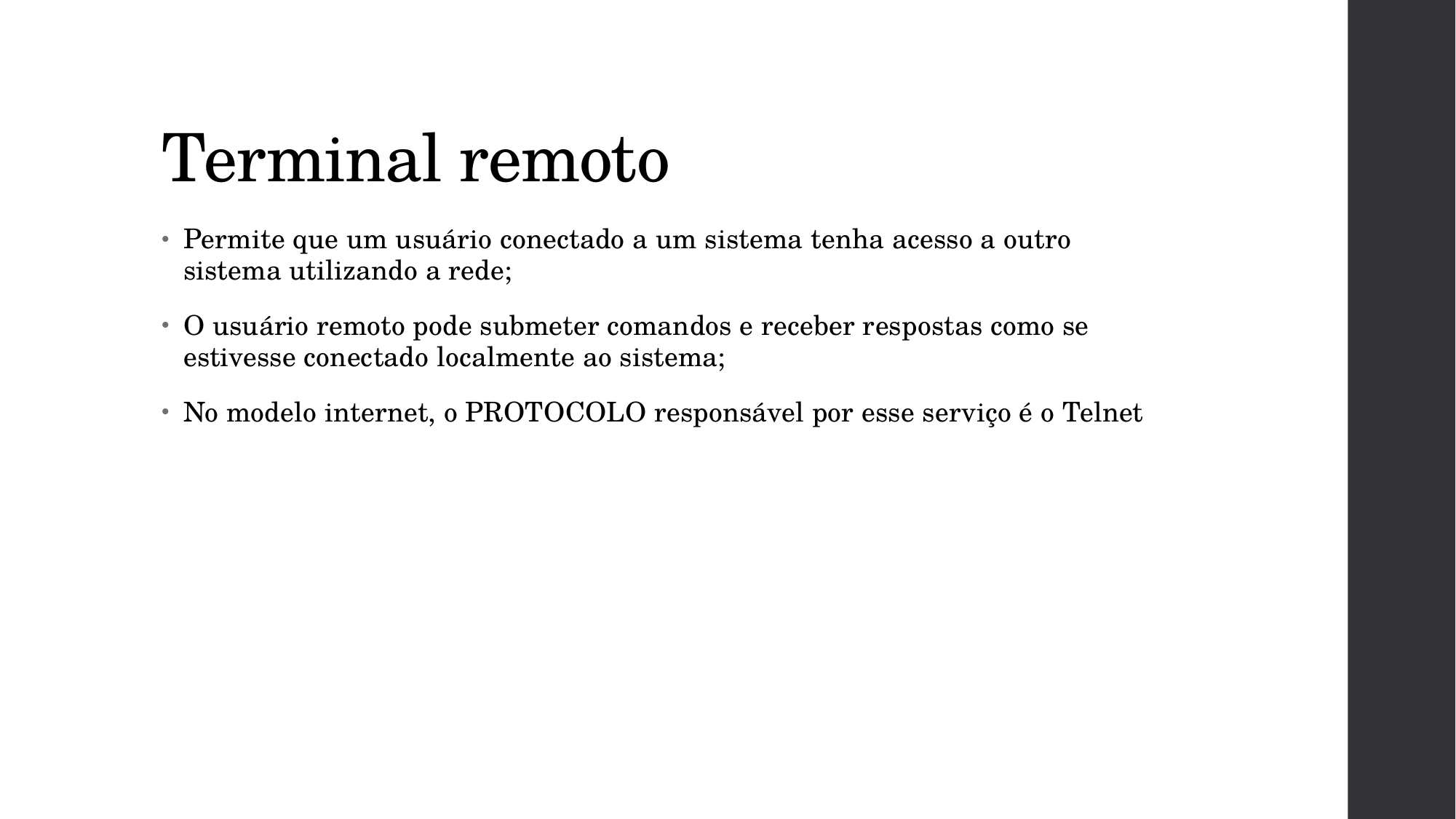

# Terminal remoto
Permite que um usuário conectado a um sistema tenha acesso a outro sistema utilizando a rede;
O usuário remoto pode submeter comandos e receber respostas como se estivesse conectado localmente ao sistema;
No modelo internet, o PROTOCOLO responsável por esse serviço é o Telnet